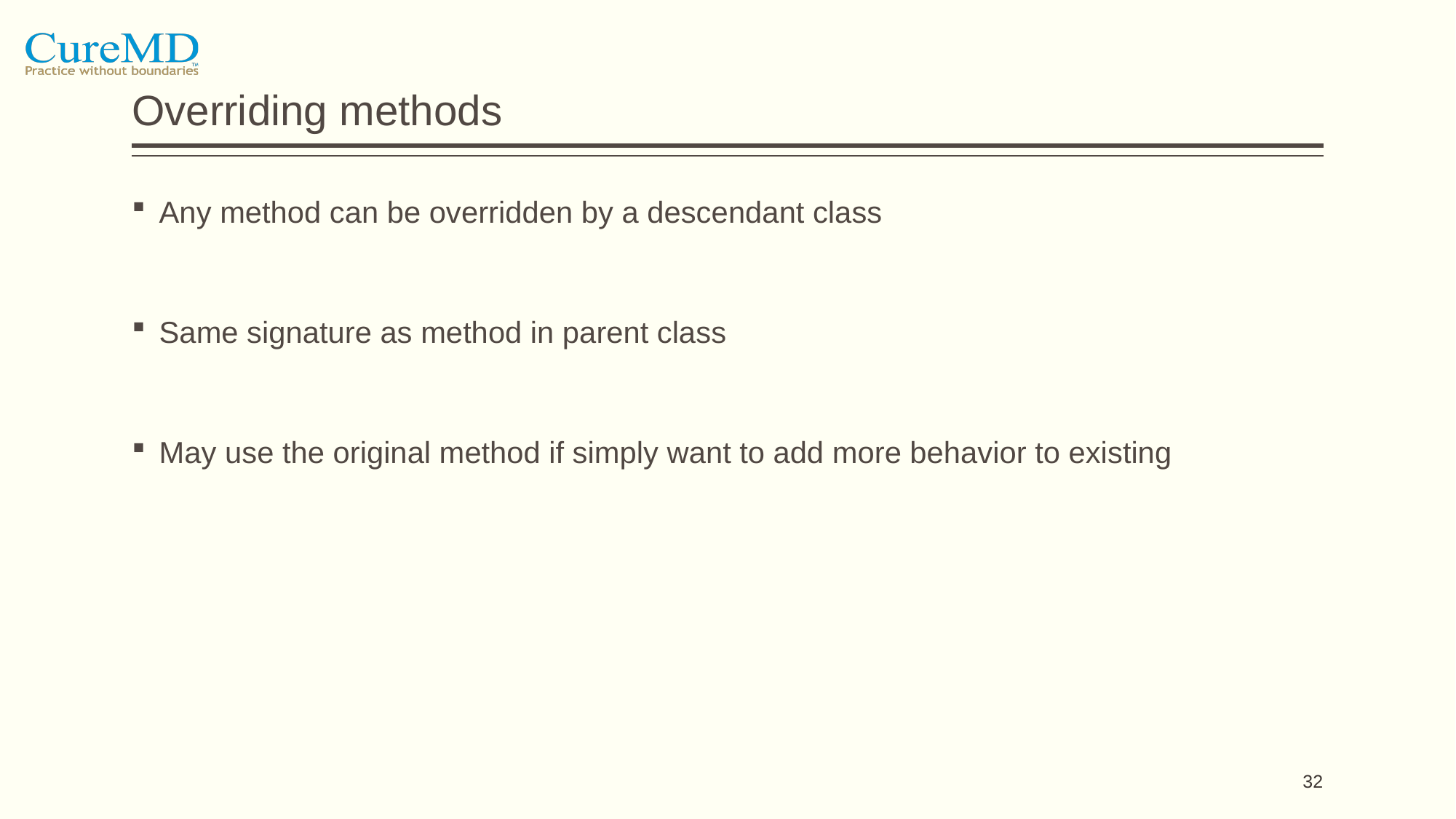

# Overriding methods
Any method can be overridden by a descendant class

Same signature as method in parent class

May use the original method if simply want to add more behavior to existing
32